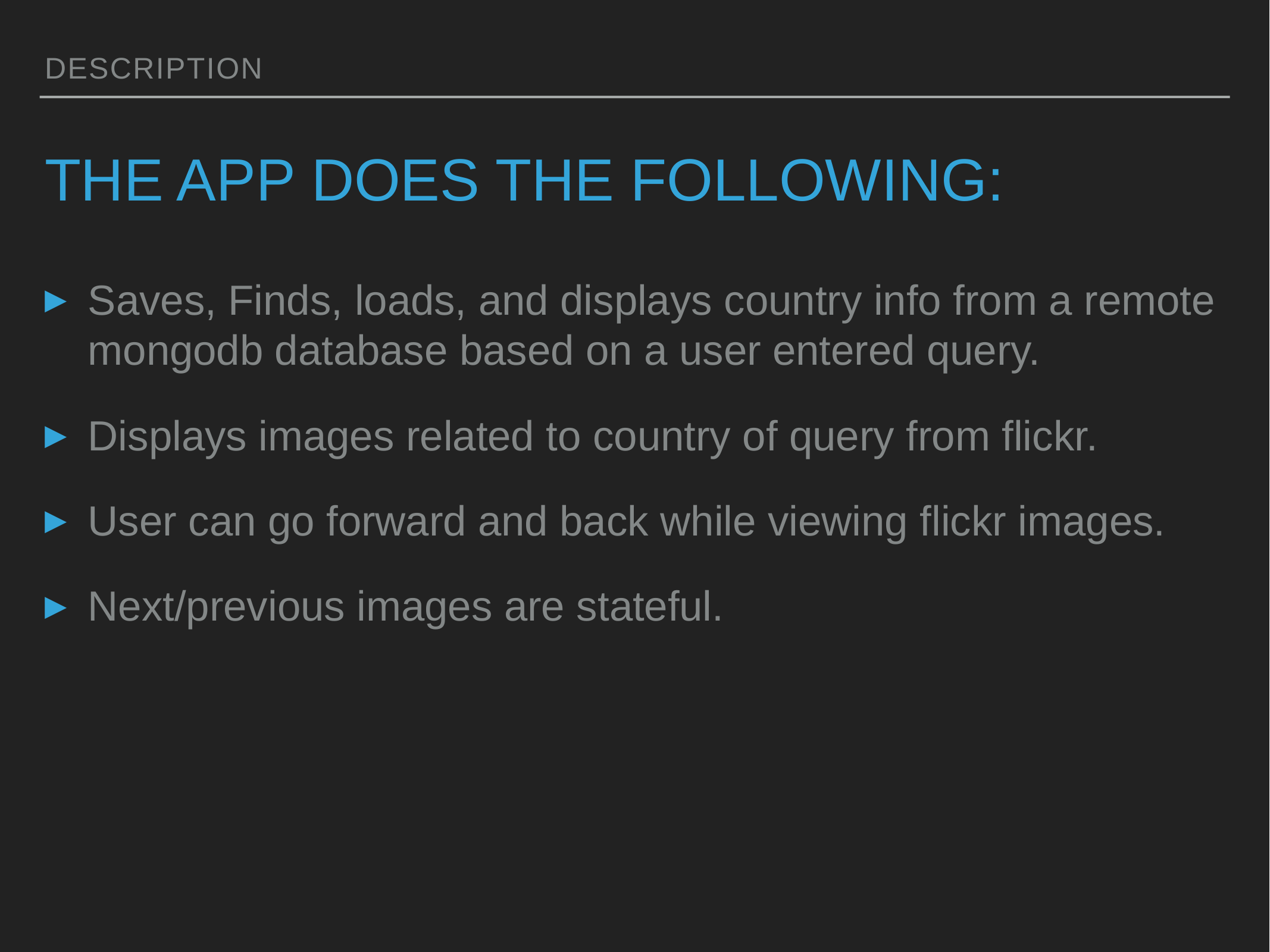

Description
# The app does the following:
Saves, Finds, loads, and displays country info from a remote mongodb database based on a user entered query.
Displays images related to country of query from flickr.
User can go forward and back while viewing flickr images.
Next/previous images are stateful.